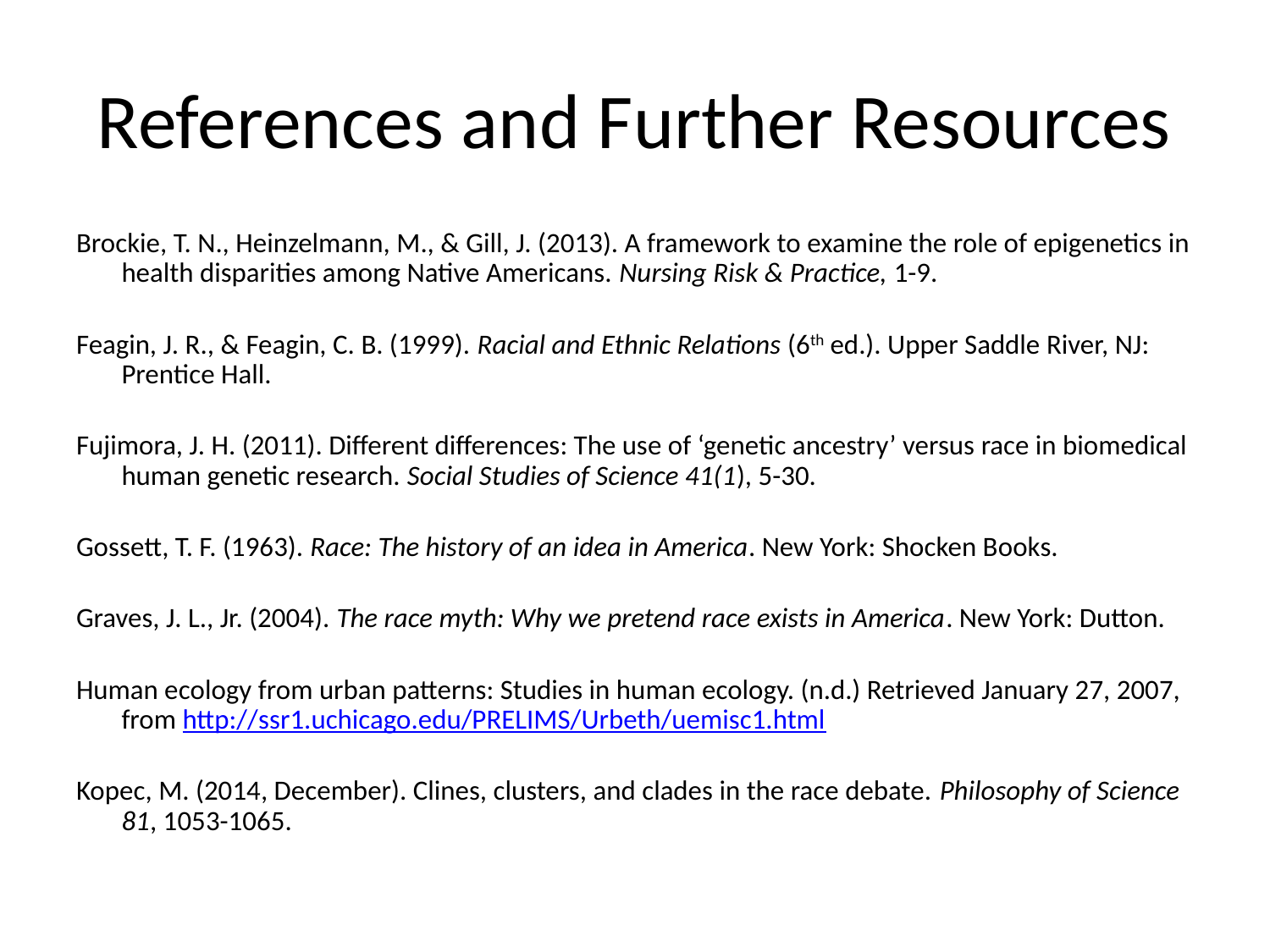

# References and Further Resources
Brockie, T. N., Heinzelmann, M., & Gill, J. (2013). A framework to examine the role of epigenetics in health disparities among Native Americans. Nursing Risk & Practice, 1-9.

Feagin, J. R., & Feagin, C. B. (1999). Racial and Ethnic Relations (6th ed.). Upper Saddle River, NJ: Prentice Hall.

Fujimora, J. H. (2011). Different differences: The use of ‘genetic ancestry’ versus race in biomedical human genetic research. Social Studies of Science 41(1), 5-30.

Gossett, T. F. (1963). Race: The history of an idea in America. New York: Shocken Books.

Graves, J. L., Jr. (2004). The race myth: Why we pretend race exists in America. New York: Dutton.

Human ecology from urban patterns: Studies in human ecology. (n.d.) Retrieved January 27, 2007, from http://ssr1.uchicago.edu/PRELIMS/Urbeth/uemisc1.html

Kopec, M. (2014, December). Clines, clusters, and clades in the race debate. Philosophy of Science 81, 1053-1065.